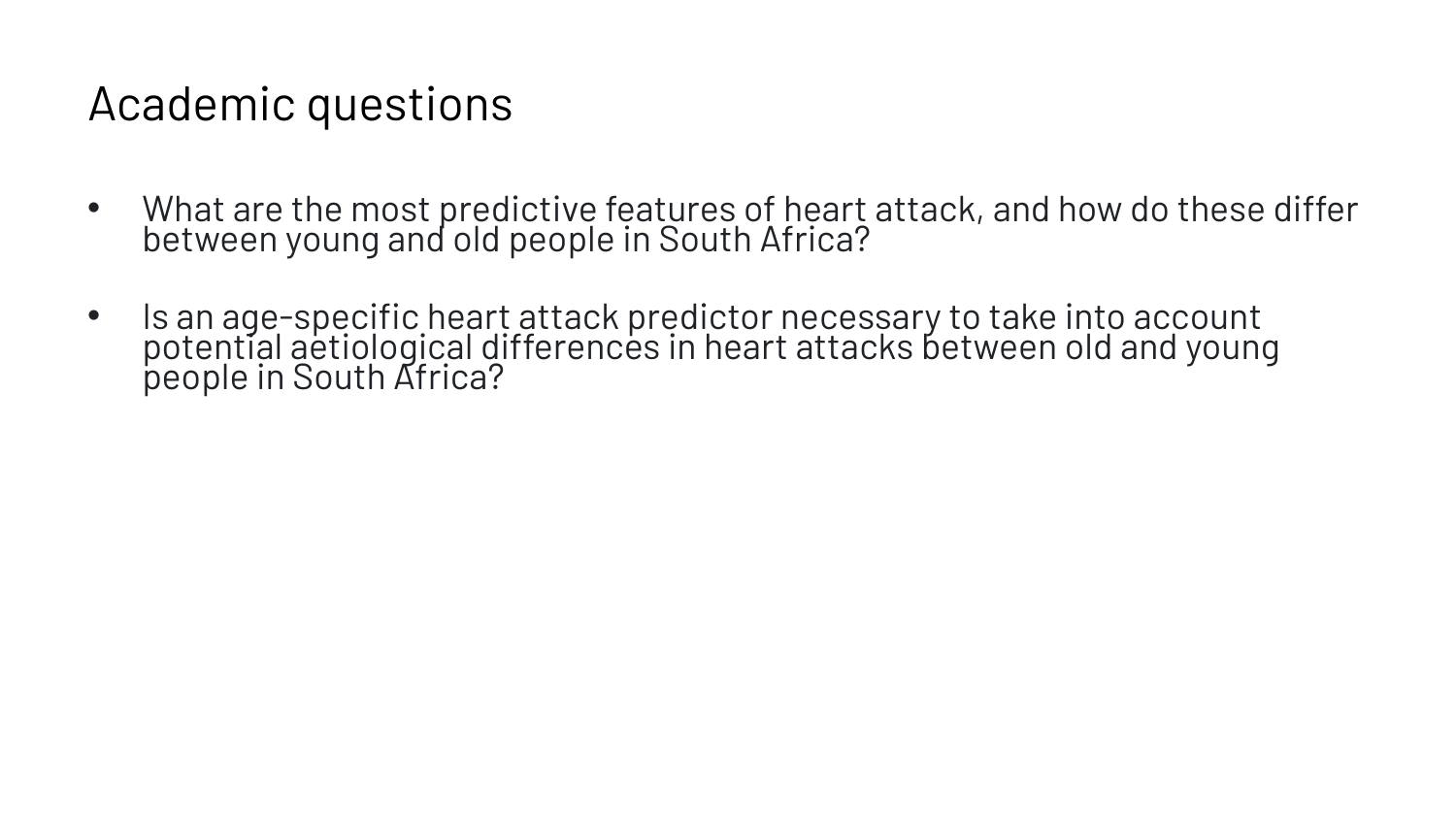

# Academic questions​
What are the most predictive features of heart attack, and how do these differ between young and old people in South Africa?​

Is an age-specific heart attack predictor necessary to take into account potential aetiological differences in heart attacks between old and young people in South Africa?